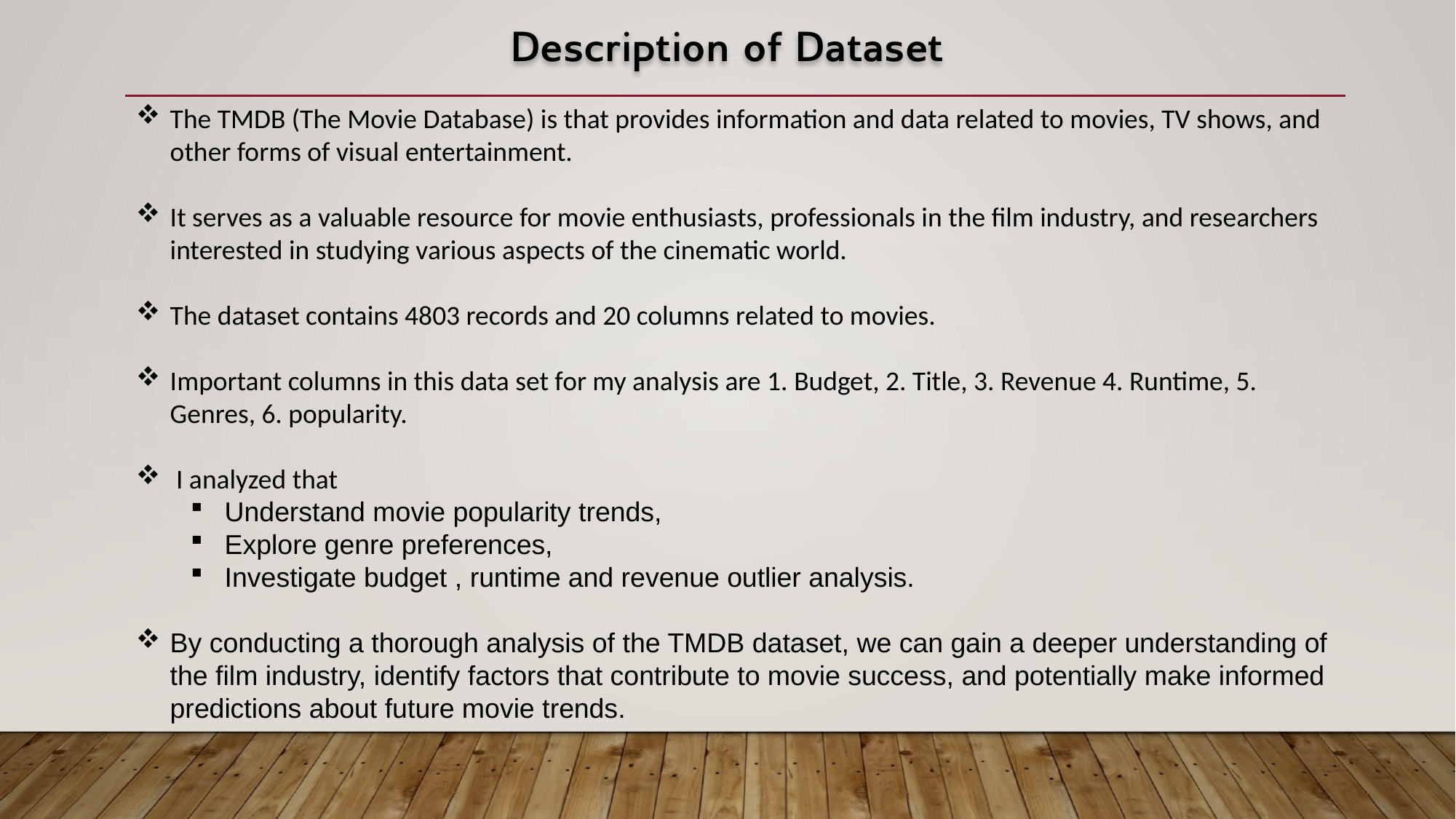

Description of Dataset
The TMDB (The Movie Database) is that provides information and data related to movies, TV shows, and other forms of visual entertainment.

It serves as a valuable resource for movie enthusiasts, professionals in the film industry, and researchers interested in studying various aspects of the cinematic world.

The dataset contains 4803 records and 20 columns related to movies.

Important columns in this data set for my analysis are 1. Budget, 2. Title, 3. Revenue 4. Runtime, 5. Genres, 6. popularity.

 I analyzed that
Understand movie popularity trends,
Explore genre preferences,
Investigate budget , runtime and revenue outlier analysis.

By conducting a thorough analysis of the TMDB dataset, we can gain a deeper understanding of the film industry, identify factors that contribute to movie success, and potentially make informed predictions about future movie trends.